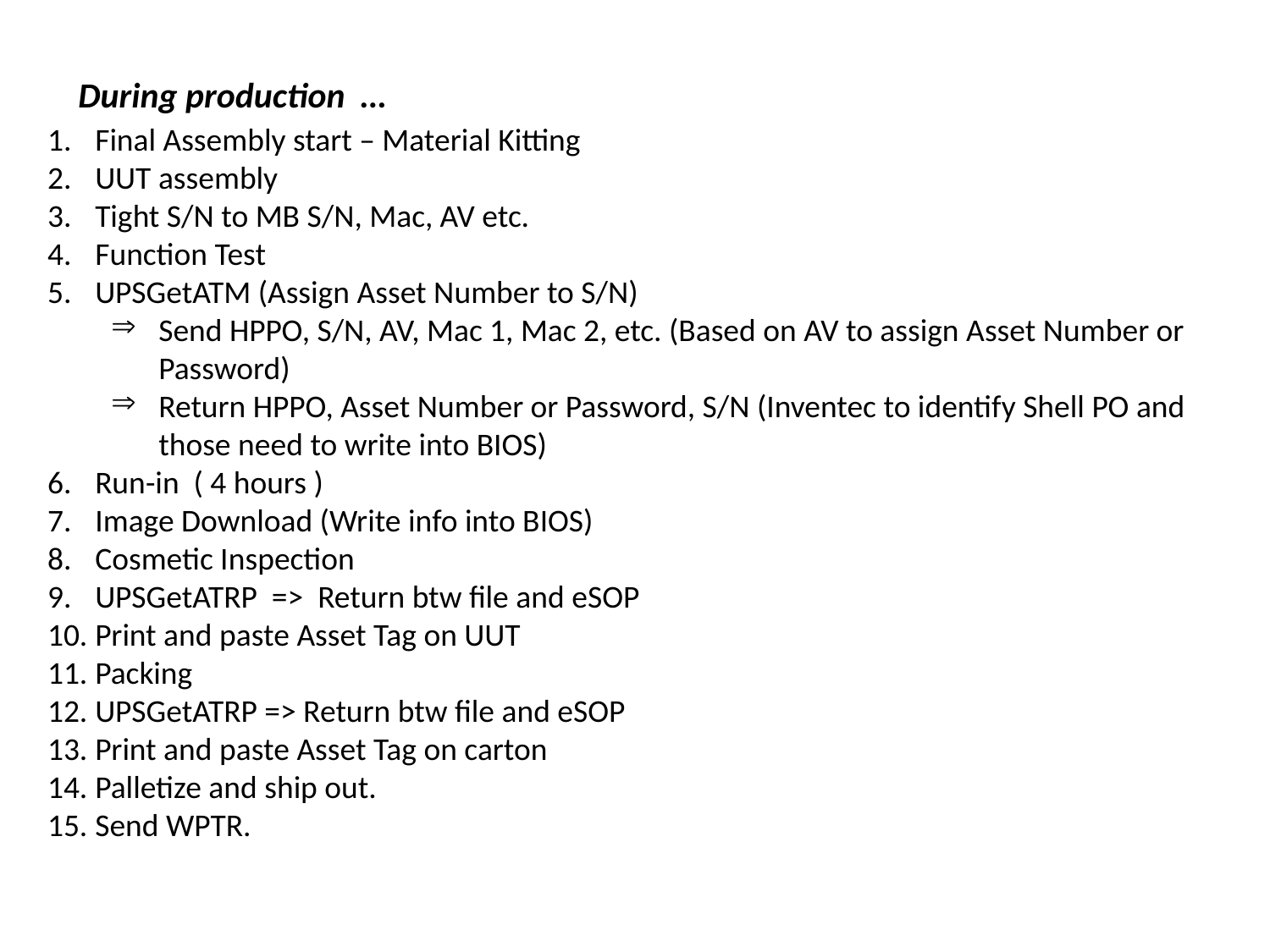

During production  …
Final Assembly start – Material Kitting
UUT assembly
Tight S/N to MB S/N, Mac, AV etc.
Function Test
UPSGetATM (Assign Asset Number to S/N)
Send HPPO, S/N, AV, Mac 1, Mac 2, etc. (Based on AV to assign Asset Number or Password)
Return HPPO, Asset Number or Password, S/N (Inventec to identify Shell PO and those need to write into BIOS)
Run-in  ( 4 hours )
Image Download (Write info into BIOS)
Cosmetic Inspection
UPSGetATRP  =>  Return btw file and eSOP
Print and paste Asset Tag on UUT
Packing
UPSGetATRP => Return btw file and eSOP
Print and paste Asset Tag on carton
Palletize and ship out.
Send WPTR.